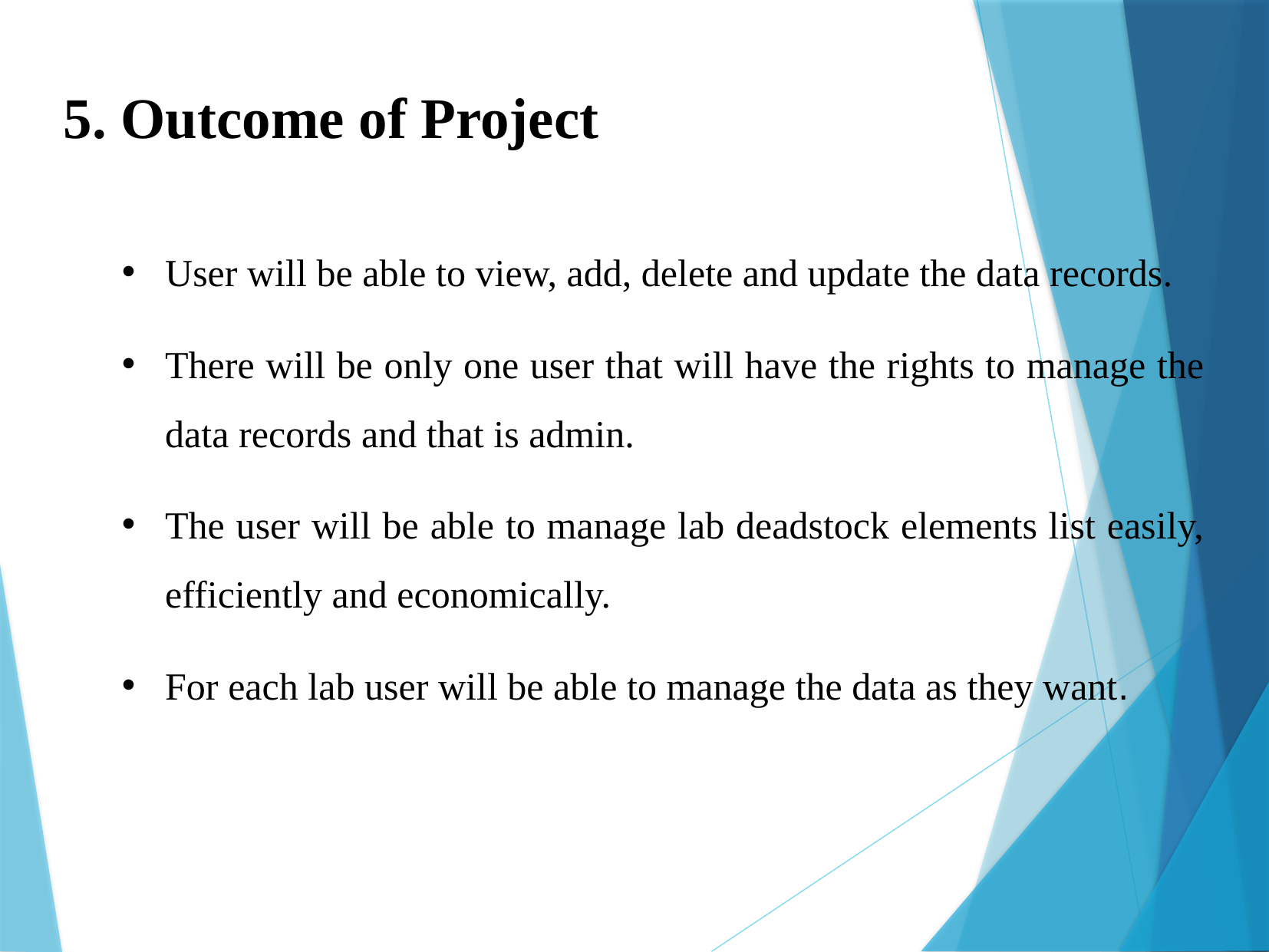

5. Outcome of Project
User will be able to view, add, delete and update the data records.
There will be only one user that will have the rights to manage the data records and that is admin.
The user will be able to manage lab deadstock elements list easily, efficiently and economically.
For each lab user will be able to manage the data as they want.